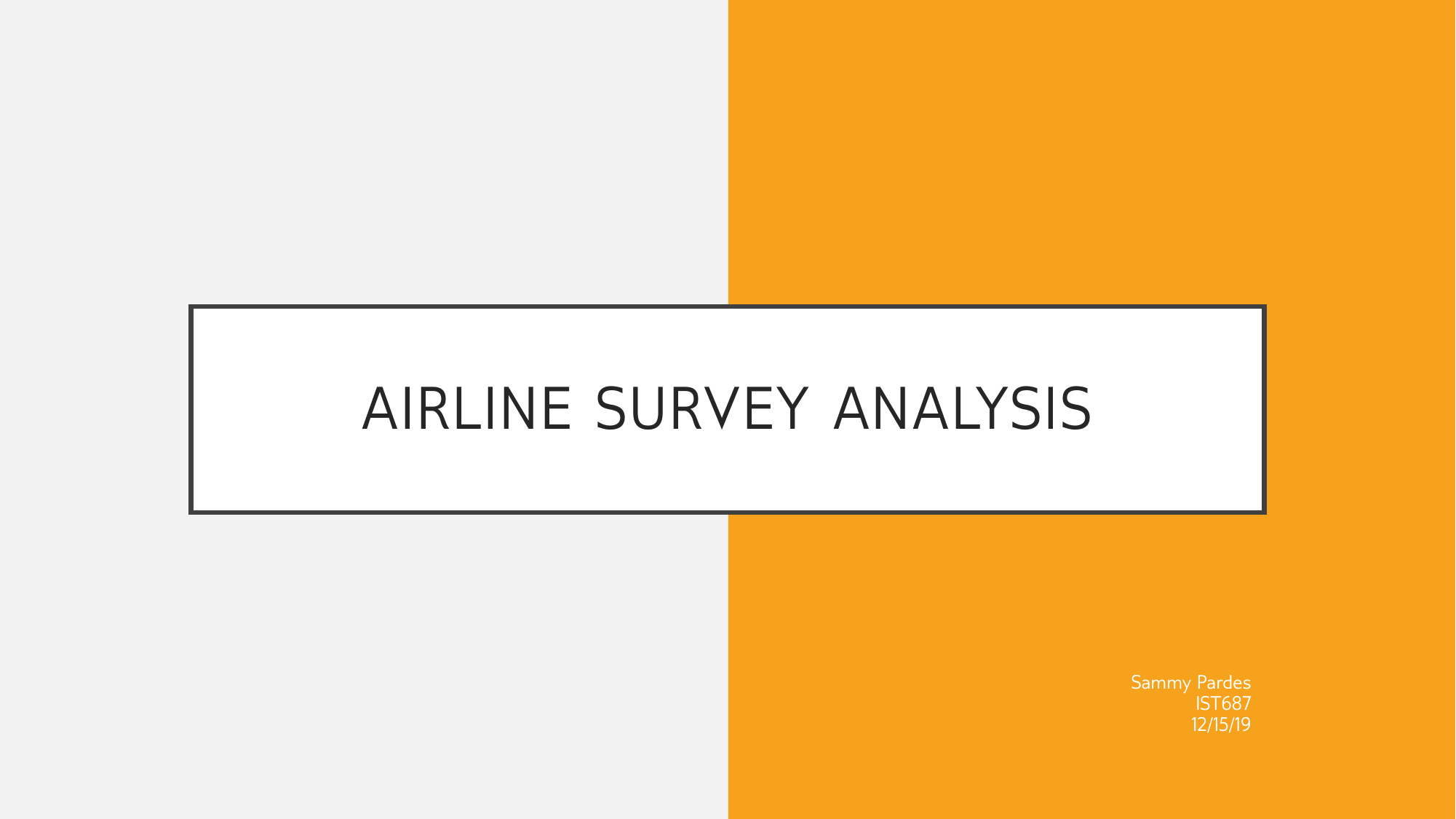

# Airline Survey Analysis
Sammy Pardes
IST687
12/15/19